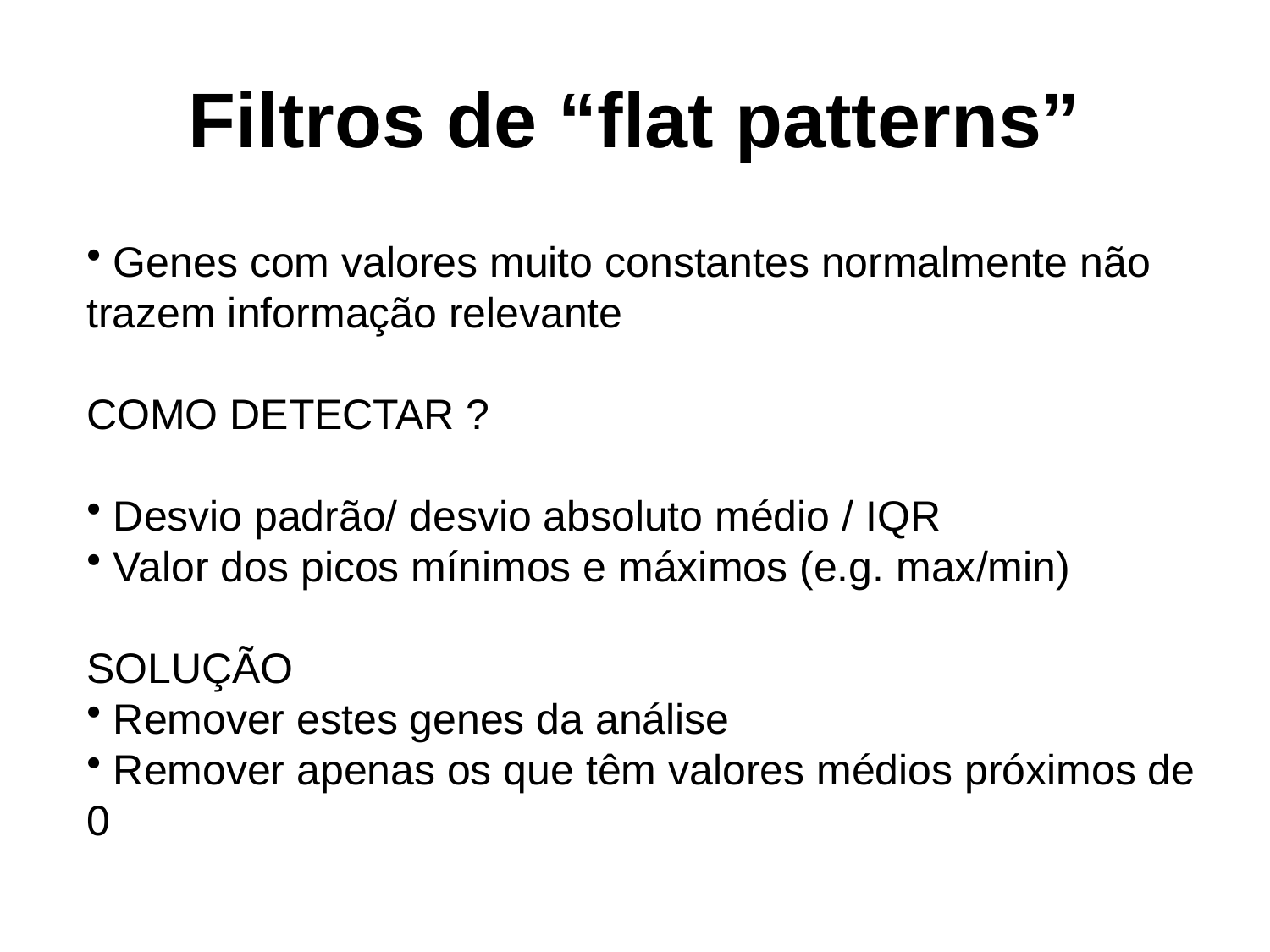

# Filtros de “flat patterns”
 Genes com valores muito constantes normalmente não trazem informação relevante

COMO DETECTAR ?

 Desvio padrão/ desvio absoluto médio / IQR
 Valor dos picos mínimos e máximos (e.g. max/min)

SOLUÇÃO
 Remover estes genes da análise
 Remover apenas os que têm valores médios próximos de 0